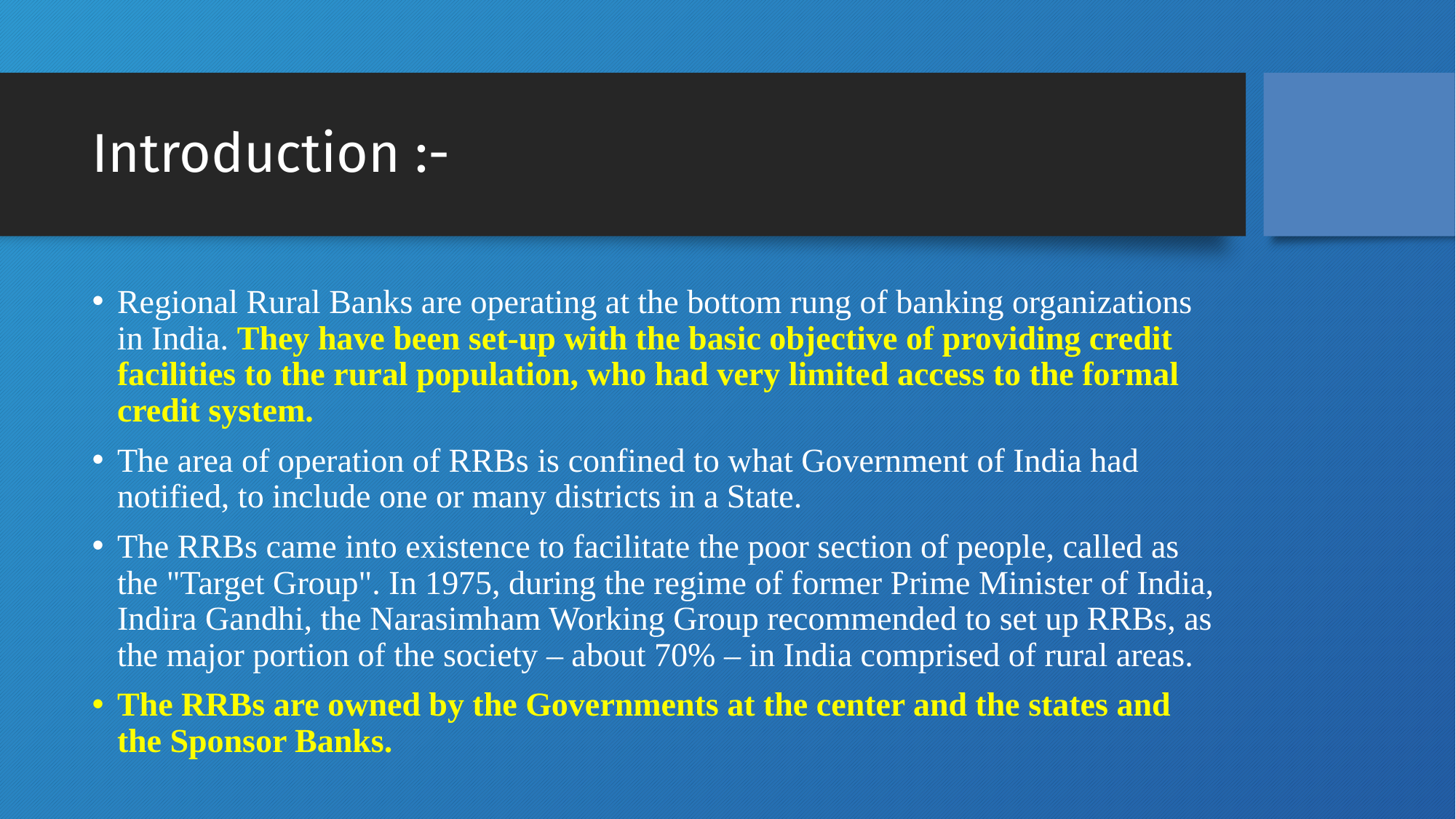

# Introduction :-
Regional Rural Banks are operating at the bottom rung of banking organizations in India. They have been set-up with the basic objective of providing credit facilities to the rural population, who had very limited access to the formal credit system.
The area of operation of RRBs is confined to what Government of India had notified, to include one or many districts in a State.
The RRBs came into existence to facilitate the poor section of people, called as the "Target Group". In 1975, during the regime of former Prime Minister of India, Indira Gandhi, the Narasimham Working Group recommended to set up RRBs, as the major portion of the society – about 70% – in India comprised of rural areas.
The RRBs are owned by the Governments at the center and the states and the Sponsor Banks.